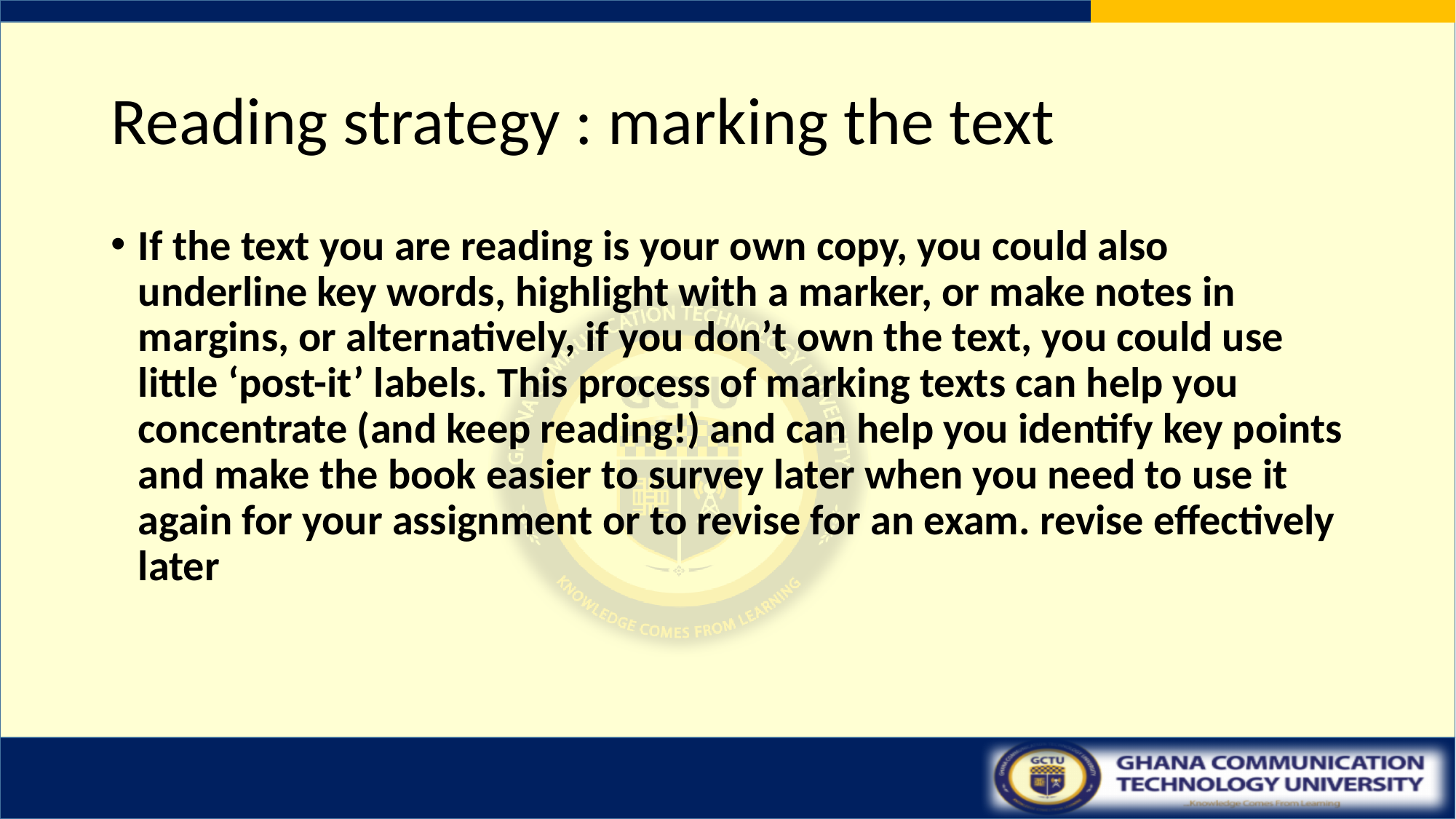

# Reading strategy : marking the text
If the text you are reading is your own copy, you could also underline key words, highlight with a marker, or make notes in margins, or alternatively, if you don’t own the text, you could use little ‘post-it’ labels. This process of marking texts can help you concentrate (and keep reading!) and can help you identify key points and make the book easier to survey later when you need to use it again for your assignment or to revise for an exam. revise effectively later